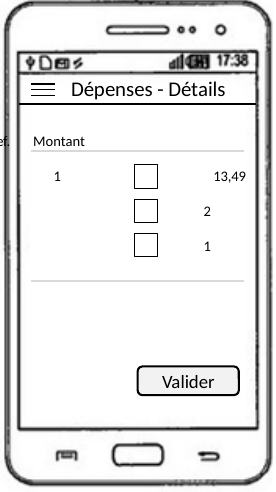

Dépenses - Détails
Nom                  Coef.       Montant

Hassane	   1	      13,49

Nicolas		   2	      26,98

Max		   1	      13,49

Total			      53,96

Valider